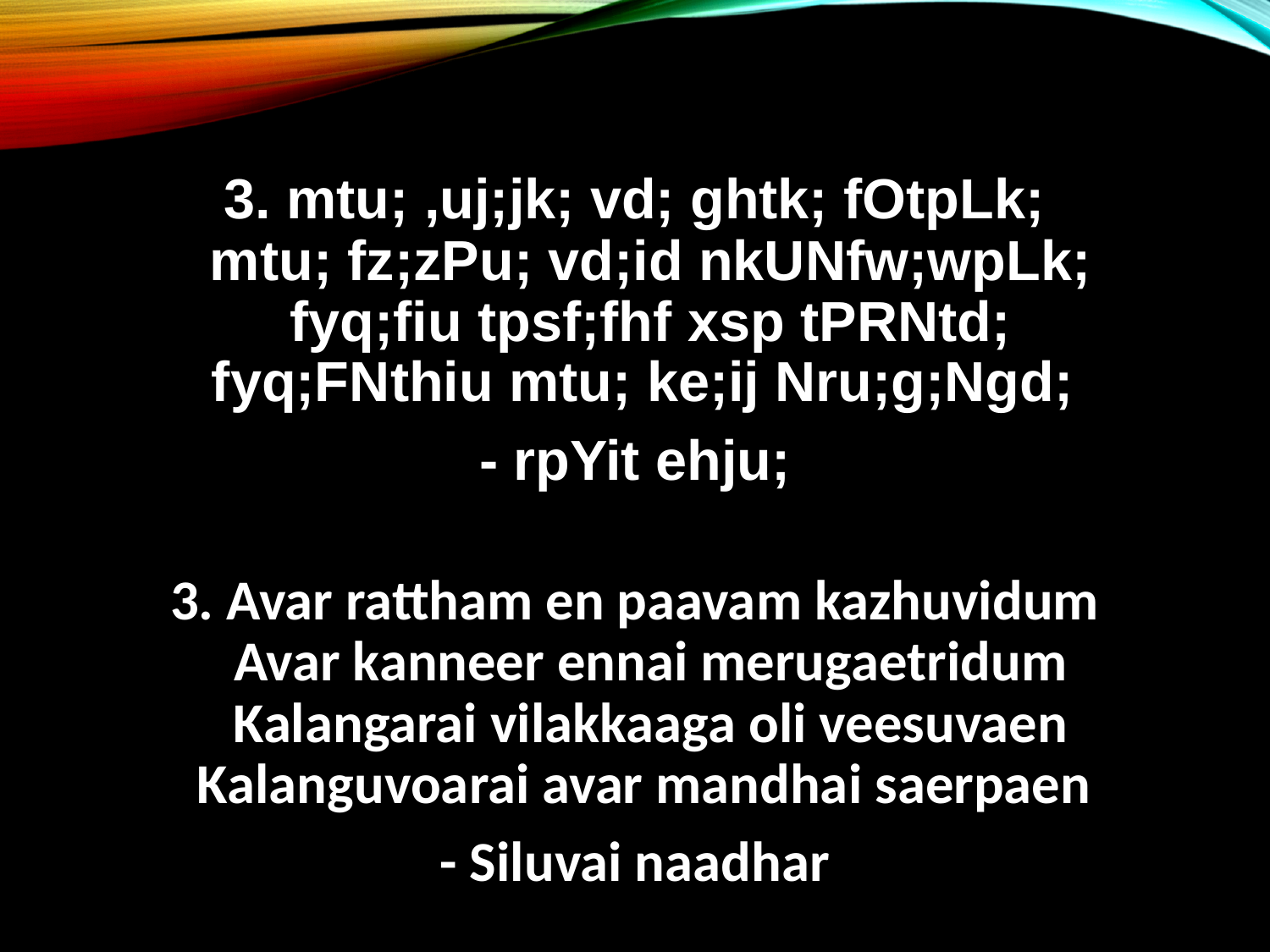

3. mtu; ,uj;jk; vd; ghtk; fOtpLk;
mtu; fz;zPu; vd;id nkUNfw;wpLk;
fyq;fiu tpsf;fhf xsp tPRNtd;
fyq;FNthiu mtu; ke;ij Nru;g;Ngd;
- rpYit ehju;
3. Avar rattham en paavam kazhuvidum
Avar kanneer ennai merugaetridum
Kalangarai vilakkaaga oli veesuvaen
Kalanguvoarai avar mandhai saerpaen
- Siluvai naadhar